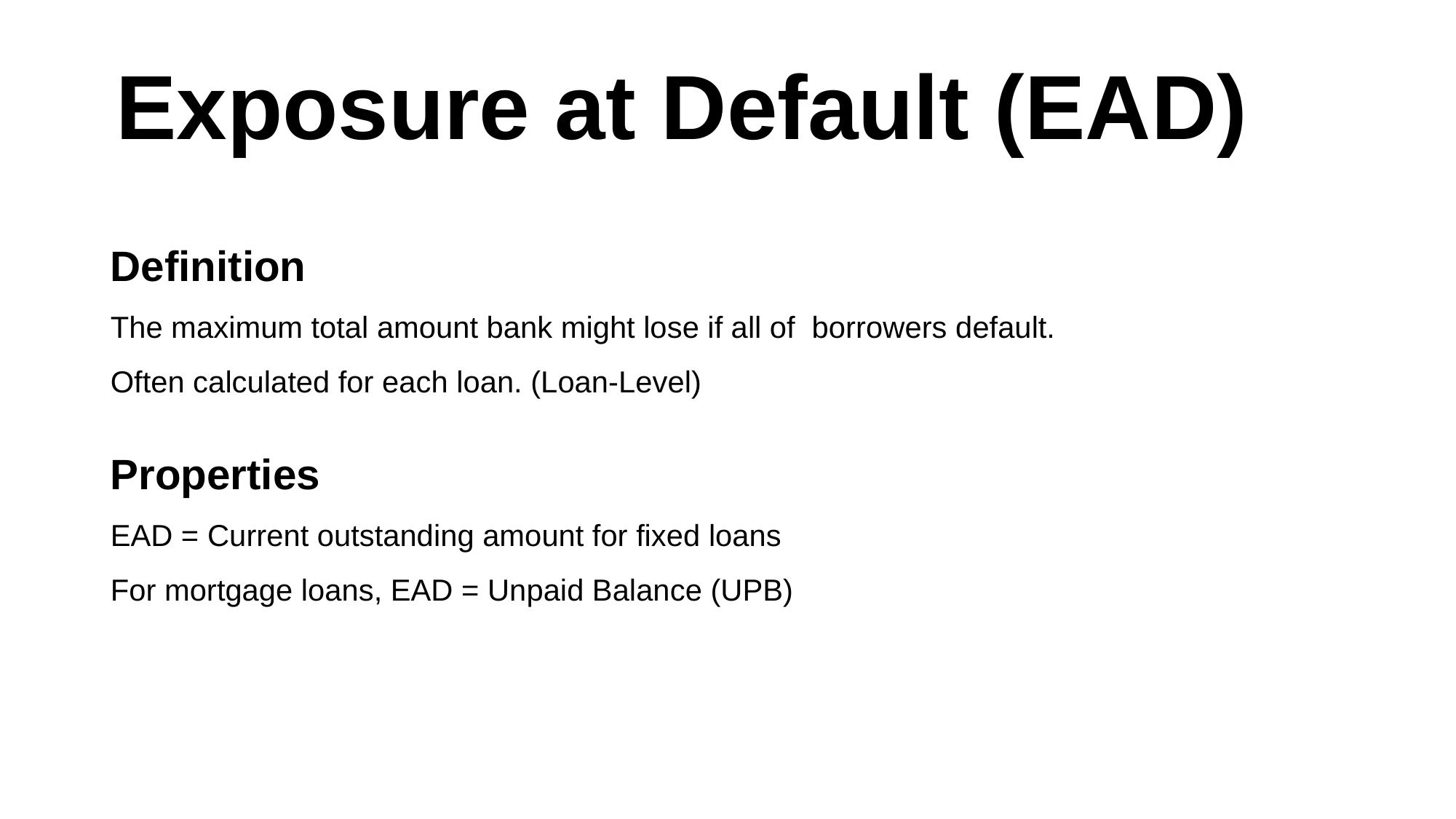

Exposure at Default (EAD)
Definition
The maximum total amount bank might lose if all of  borrowers default.
Often calculated for each loan. (Loan-Level)
Properties
EAD = Current outstanding amount for fixed loans
For mortgage loans, EAD = Unpaid Balance (UPB)